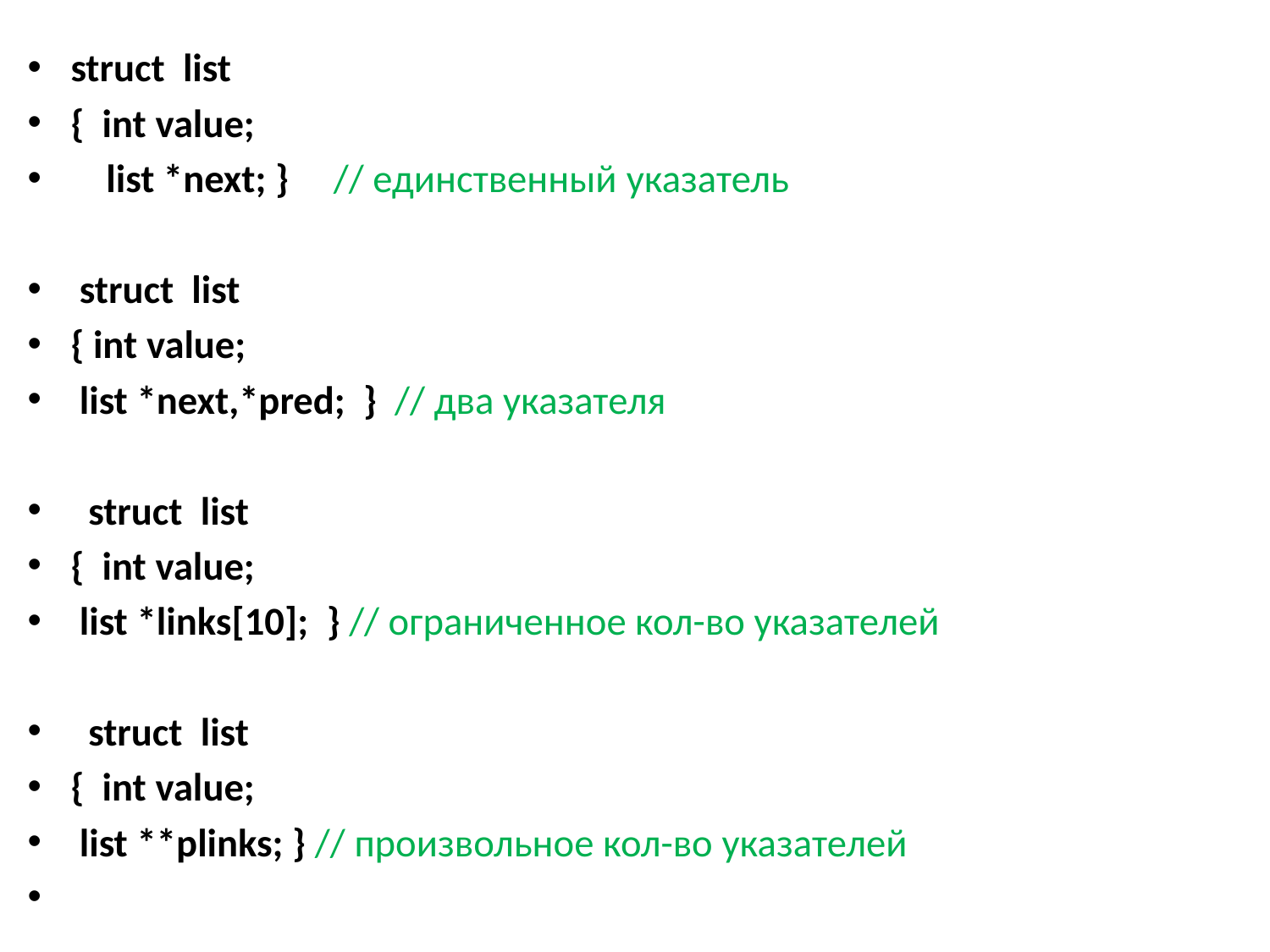

struct  list
{  int value;
    list *next; }     // единственный указатель

 struct  list
{ int value;
 list *next,*pred;  }  // два указателя

  struct  list
{  int value;
 list *links[10];  } // ограниченное кол-во указателей

  struct  list
{  int value;
 list **plinks; } // произвольное кол-во указателей